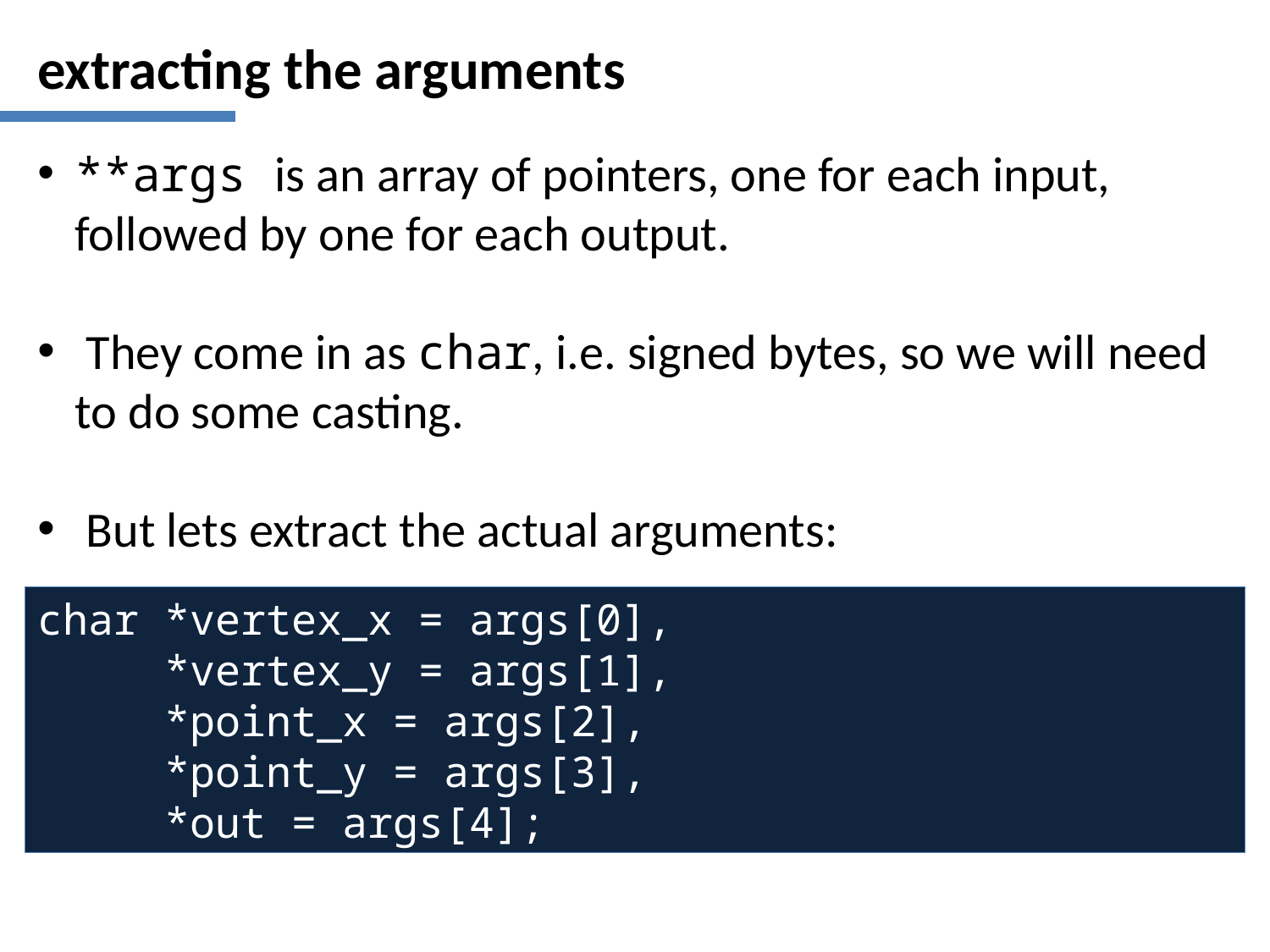

# extracting the arguments
**args is an array of pointers, one for each input, followed by one for each output.

 They come in as char, i.e. signed bytes, so we will need to do some casting.

 But lets extract the actual arguments:

char *vertex_x = args[0],
     *vertex_y = args[1],
     *point_x = args[2],
     *point_y = args[3],
     *out = args[4];